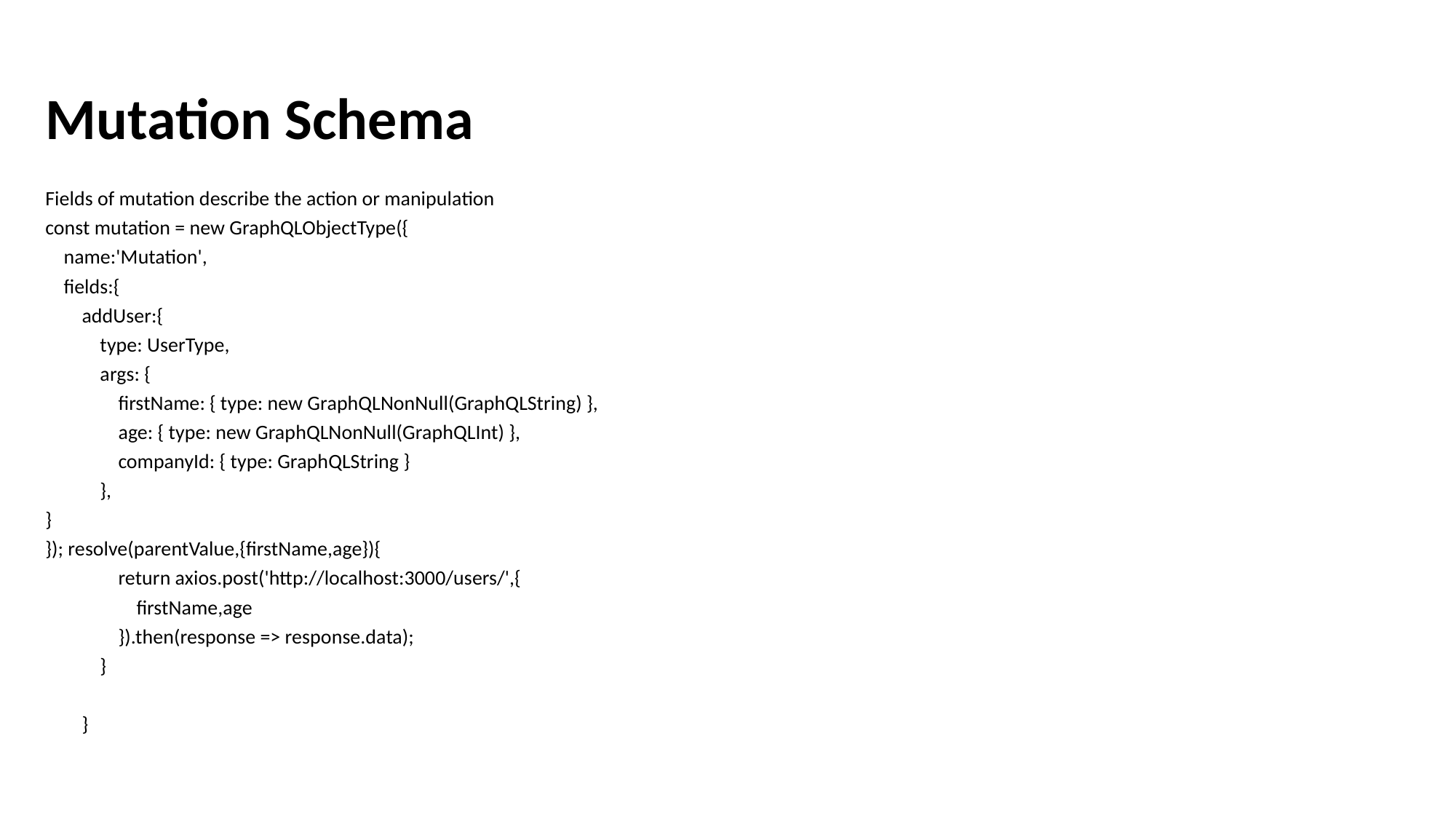

Mutation Schema

Fields of mutation describe the action or manipulation
const mutation = new GraphQLObjectType({
    name:'Mutation',
    fields:{
        addUser:{
            type: UserType,
            args: {
                firstName: { type: new GraphQLNonNull(GraphQLString) },
                age: { type: new GraphQLNonNull(GraphQLInt) },
                companyId: { type: GraphQLString }
            },
}
}); resolve(parentValue,{firstName,age}){
                return axios.post('http://localhost:3000/users/',{
                    firstName,age
                }).then(response => response.data);
            }

        }